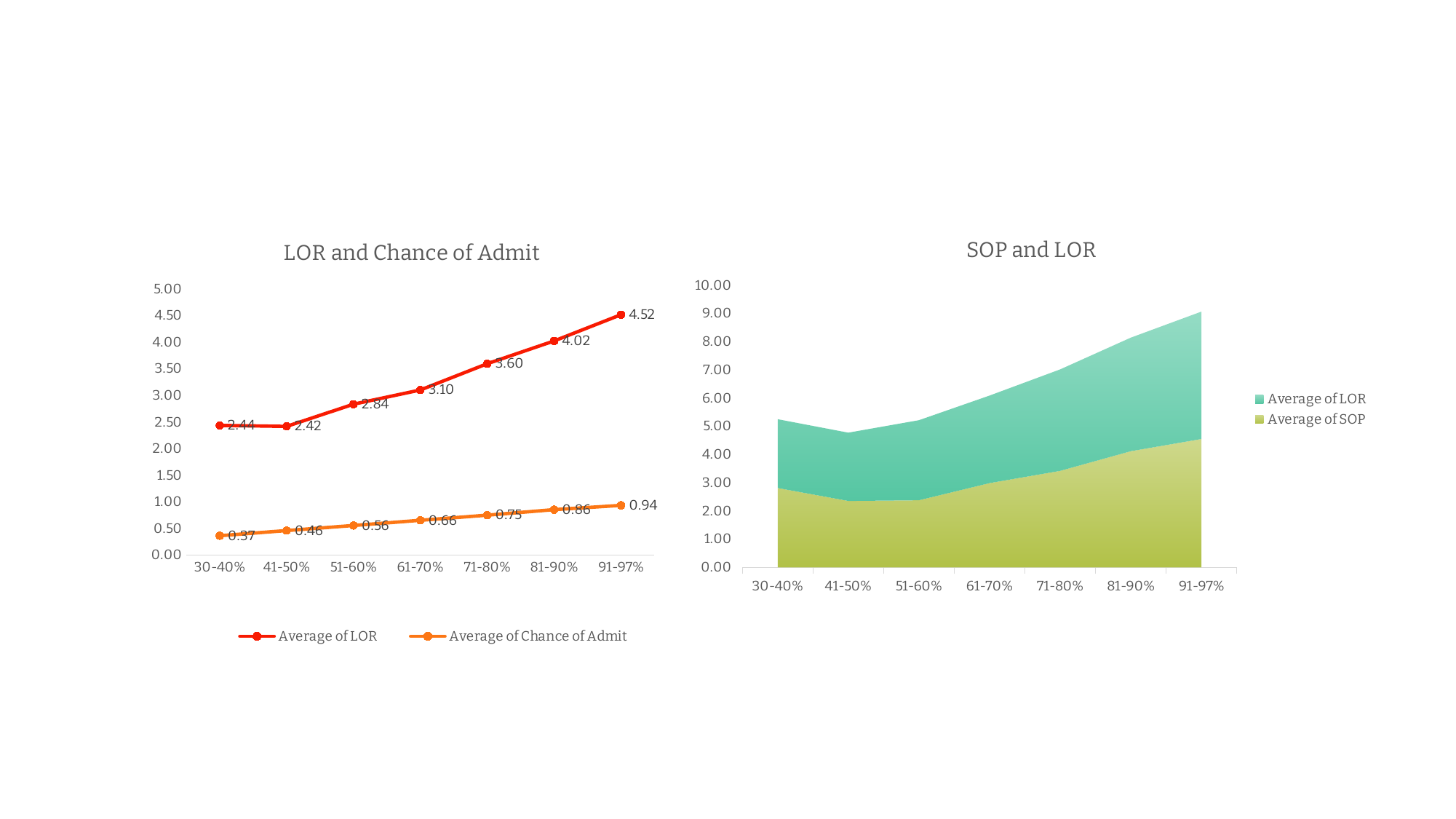

### Chart: LOR and Chance of Admit

| Category | Average of LOR  | Average of Chance of Admit  |
|---|---|---|
| 30-40% | 2.4375 | 0.365 |
| 41-50% | 2.4193548387096775 | 0.4619354838709679 |
| 51-60% | 2.836206896551724 | 0.5572413793103446 |
| 61-70% | 3.103448275862069 | 0.6550862068965517 |
| 71-80% | 3.5965517241379312 | 0.7513793103448277 |
| 81-90% | 4.0246913580246915 | 0.8555555555555558 |
| 91-97% | 4.516393442622951 | 0.9355737704918032 |

### Chart: SOP and LOR

| Category | Average of SOP | Average of LOR  |
|---|---|---|
| 30-40% | 2.8125 | 2.4375 |
| 41-50% | 2.3548387096774195 | 2.4193548387096775 |
| 51-60% | 2.3793103448275863 | 2.836206896551724 |
| 61-70% | 2.9870689655172415 | 3.103448275862069 |
| 71-80% | 3.420689655172414 | 3.5965517241379312 |
| 81-90% | 4.117283950617284 | 4.0246913580246915 |
| 91-97% | 4.549180327868853 | 4.516393442622951 |